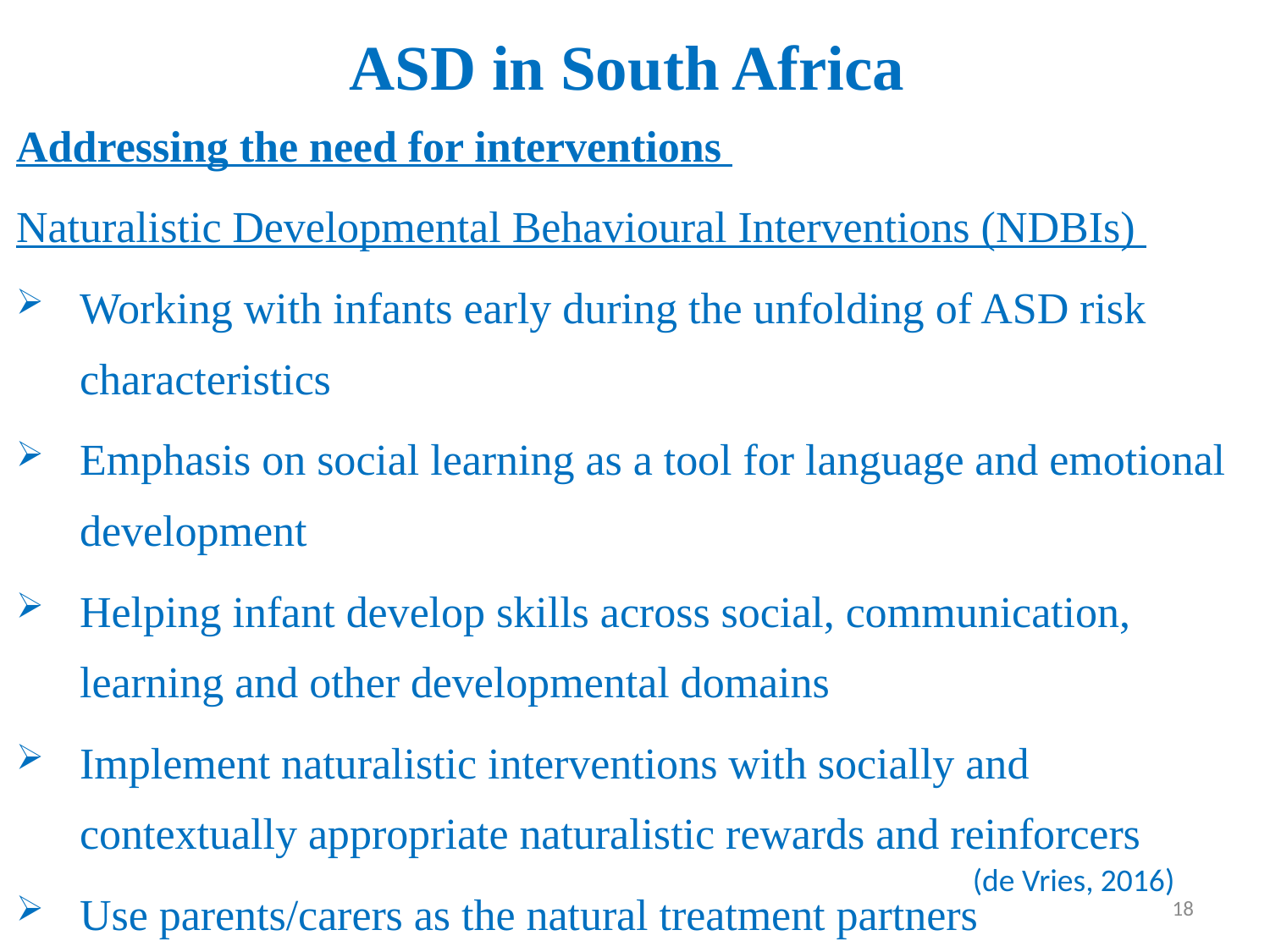

# ASD in South Africa
Addressing the need for interventions
Naturalistic Developmental Behavioural Interventions (NDBIs)
Working with infants early during the unfolding of ASD risk characteristics
Emphasis on social learning as a tool for language and emotional development
Helping infant develop skills across social, communication, learning and other developmental domains
Implement naturalistic interventions with socially and contextually appropriate naturalistic rewards and reinforcers
Use parents/carers as the natural treatment partners

(de Vries, 2016)
18